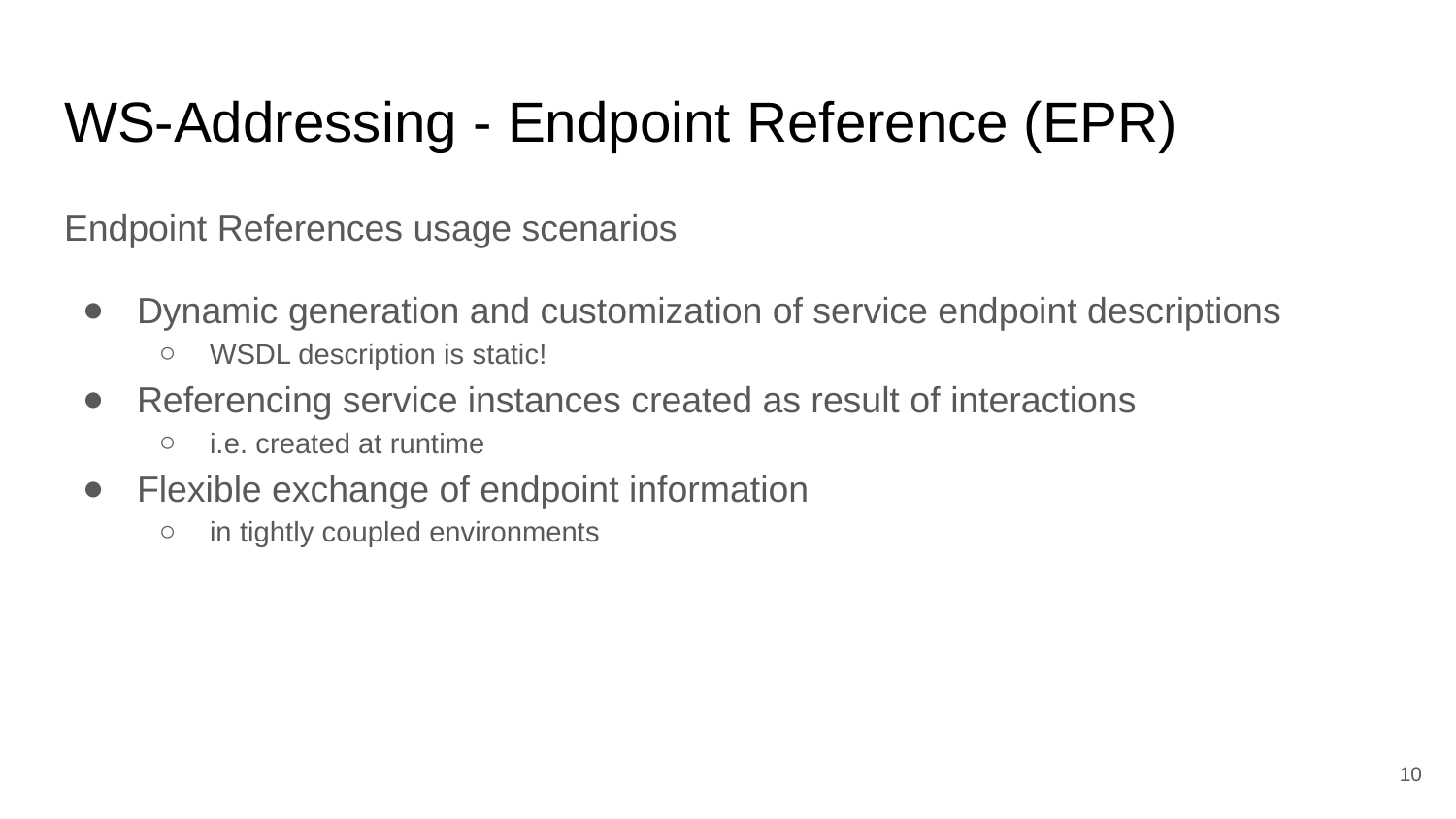

# WS-Addressing - Endpoint Reference (EPR)
Endpoint References usage scenarios
Dynamic generation and customization of service endpoint descriptions
WSDL description is static!
Referencing service instances created as result of interactions
i.e. created at runtime
Flexible exchange of endpoint information
in tightly coupled environments
10